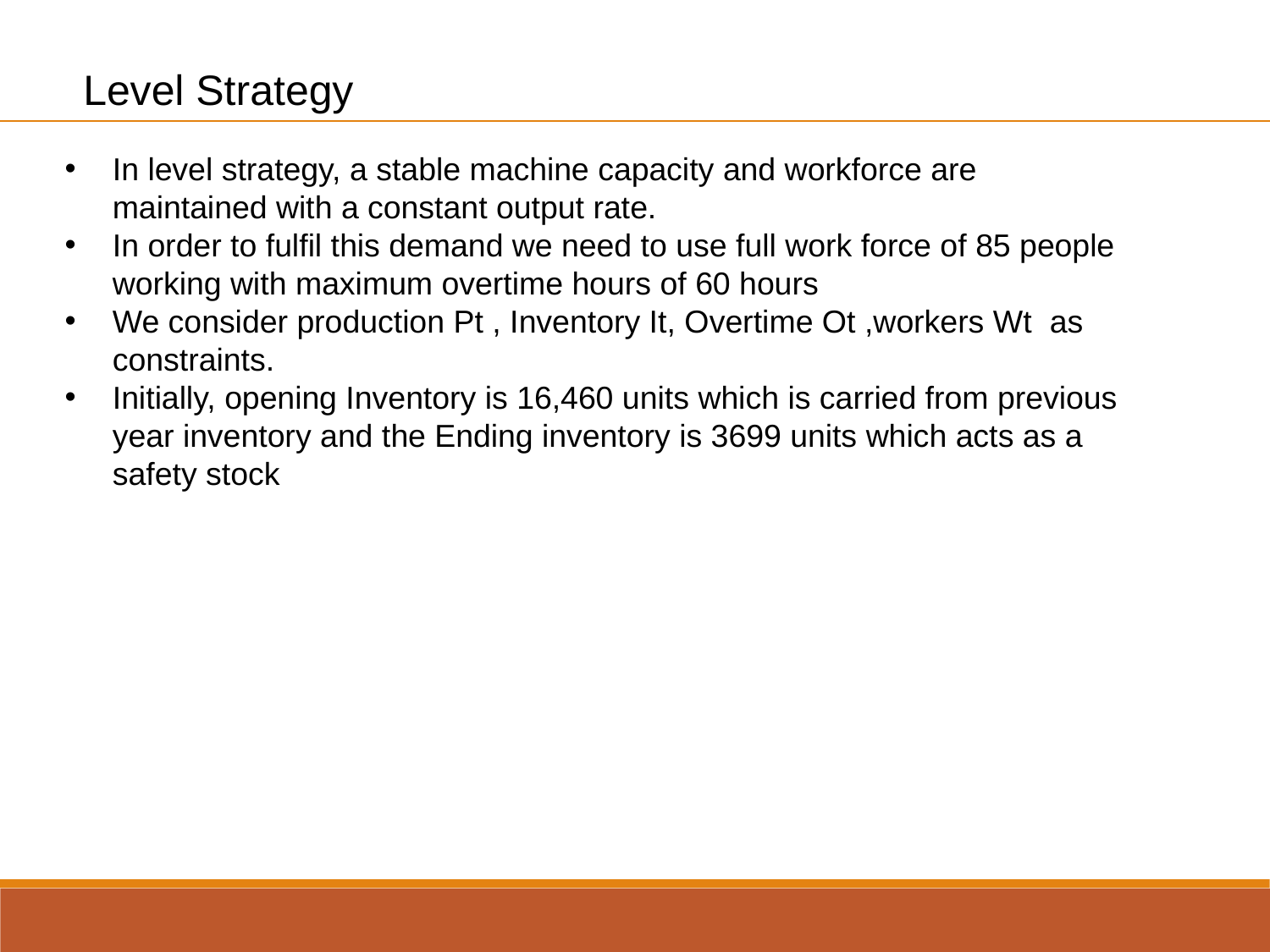

Level Strategy
In level strategy, a stable machine capacity and workforce are maintained with a constant output rate.
In order to fulfil this demand we need to use full work force of 85 people working with maximum overtime hours of 60 hours
We consider production Pt , Inventory It, Overtime Ot ,workers Wt  as constraints.
Initially, opening Inventory is 16,460 units which is carried from previous year inventory and the Ending inventory is 3699 units which acts as a safety stock